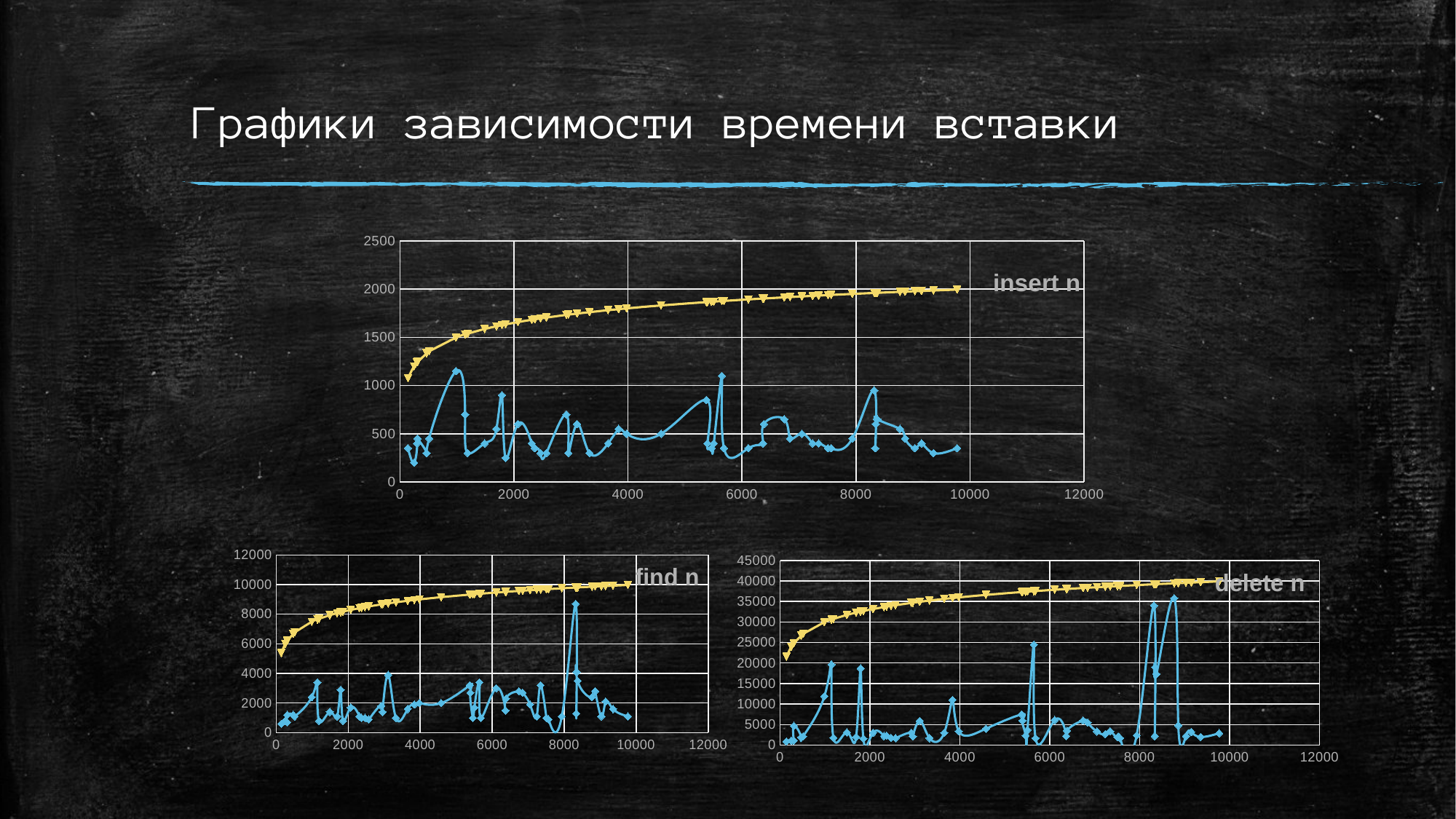

# Графики зависимости времени вставки

### Chart: insert n

| Category |  |  |
|---|---|---|

### Chart: delete n

| Category |  |  |
|---|---|---|

### Chart: find n

| Category |  |  |
|---|---|---|